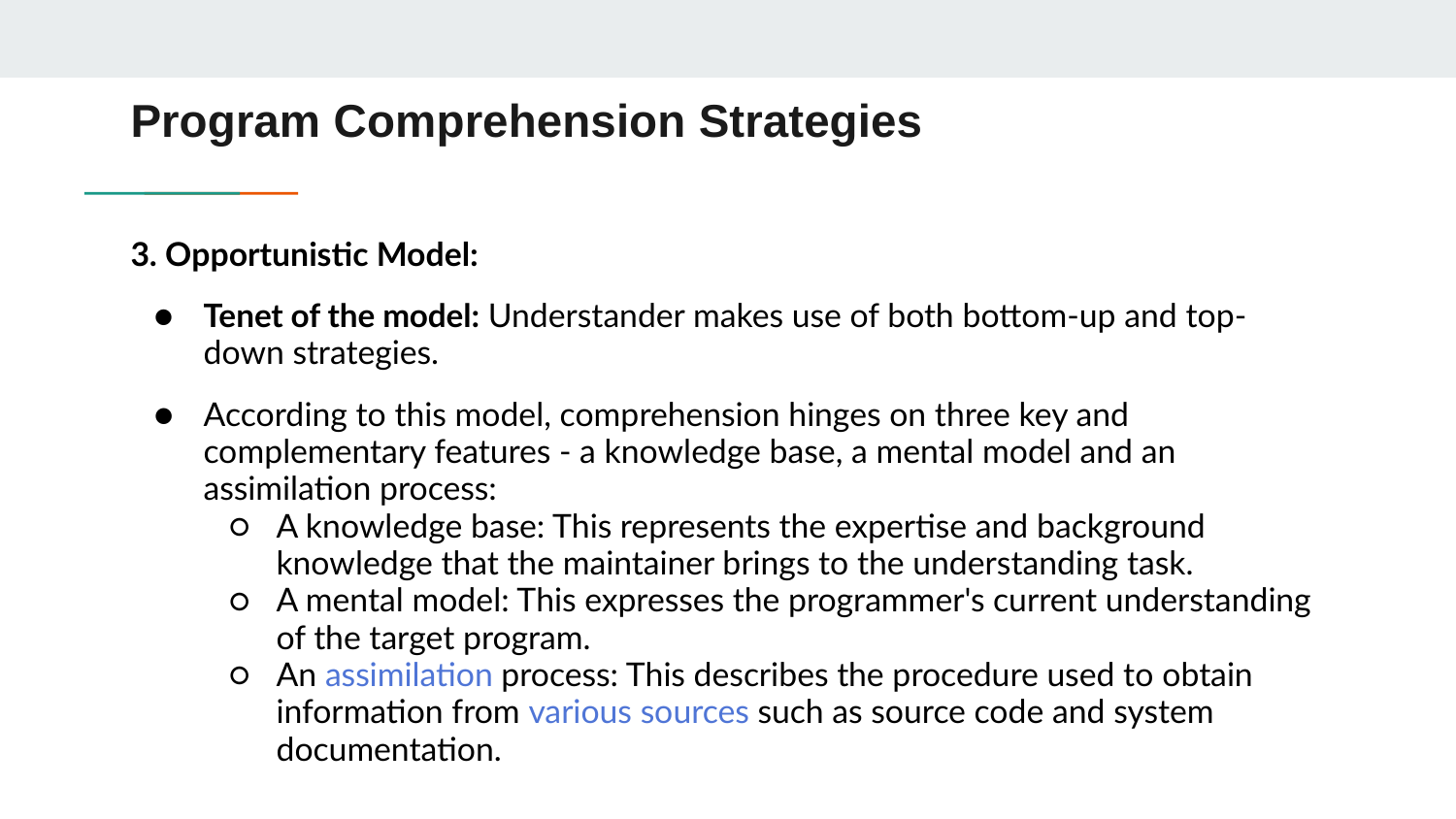

# Program Comprehension Strategies

3. Opportunistic Model:
Tenet of the model: Understander makes use of both bottom-up and top-down strategies.
According to this model, comprehension hinges on three key and complementary features - a knowledge base, a mental model and an assimilation process:
A knowledge base: This represents the expertise and background knowledge that the maintainer brings to the understanding task.
A mental model: This expresses the programmer's current understanding of the target program.
An assimilation process: This describes the procedure used to obtain information from various sources such as source code and system documentation.